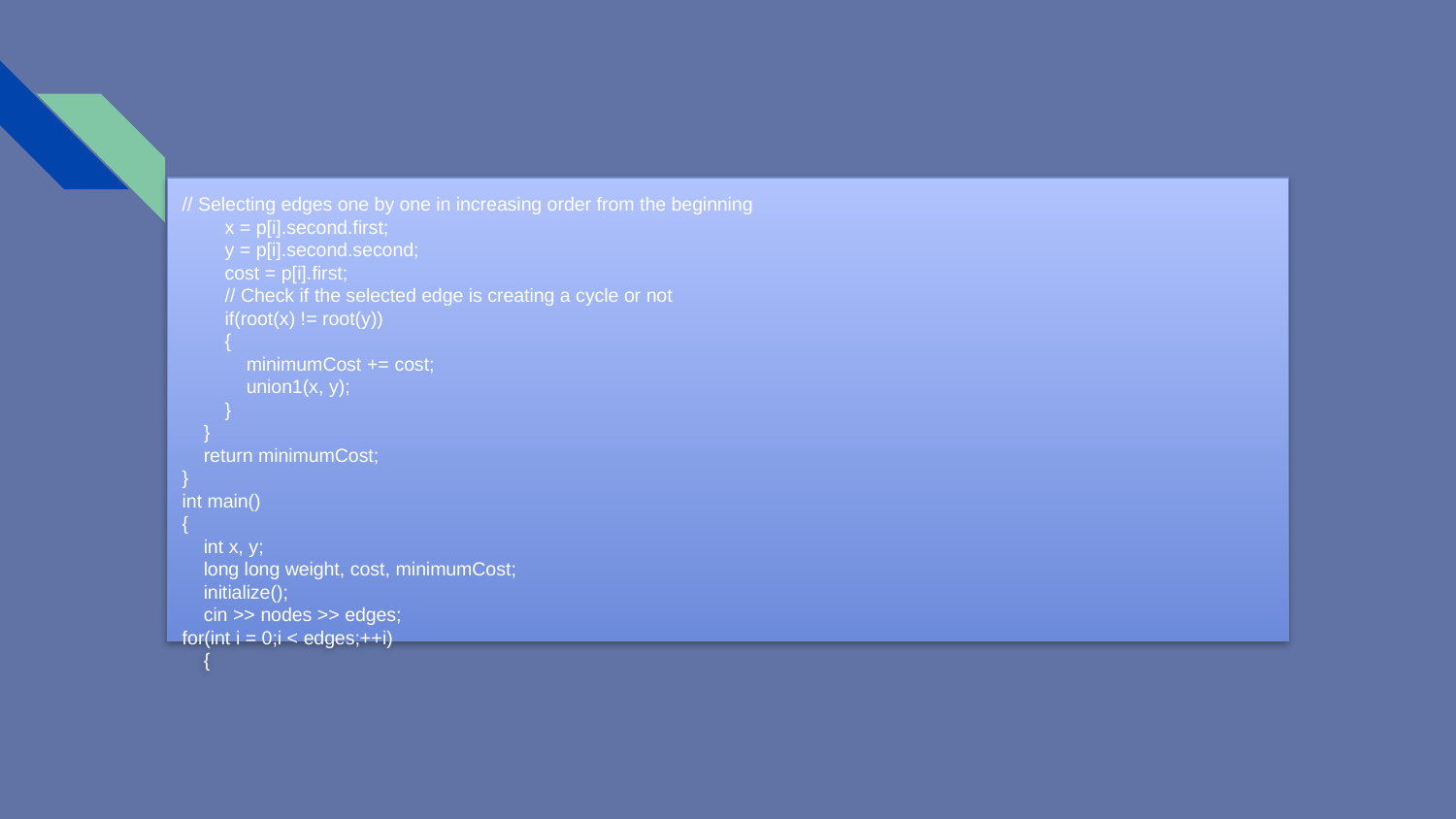

// Selecting edges one by one in increasing order from the beginning
        x = p[i].second.first;
        y = p[i].second.second;
        cost = p[i].first;
        // Check if the selected edge is creating a cycle or not
        if(root(x) != root(y))
        {
            minimumCost += cost;
            union1(x, y);
        }
    }
    return minimumCost;
}
int main()
{
    int x, y;
    long long weight, cost, minimumCost;
    initialize();
    cin >> nodes >> edges;
for(int i = 0;i < edges;++i)
    {